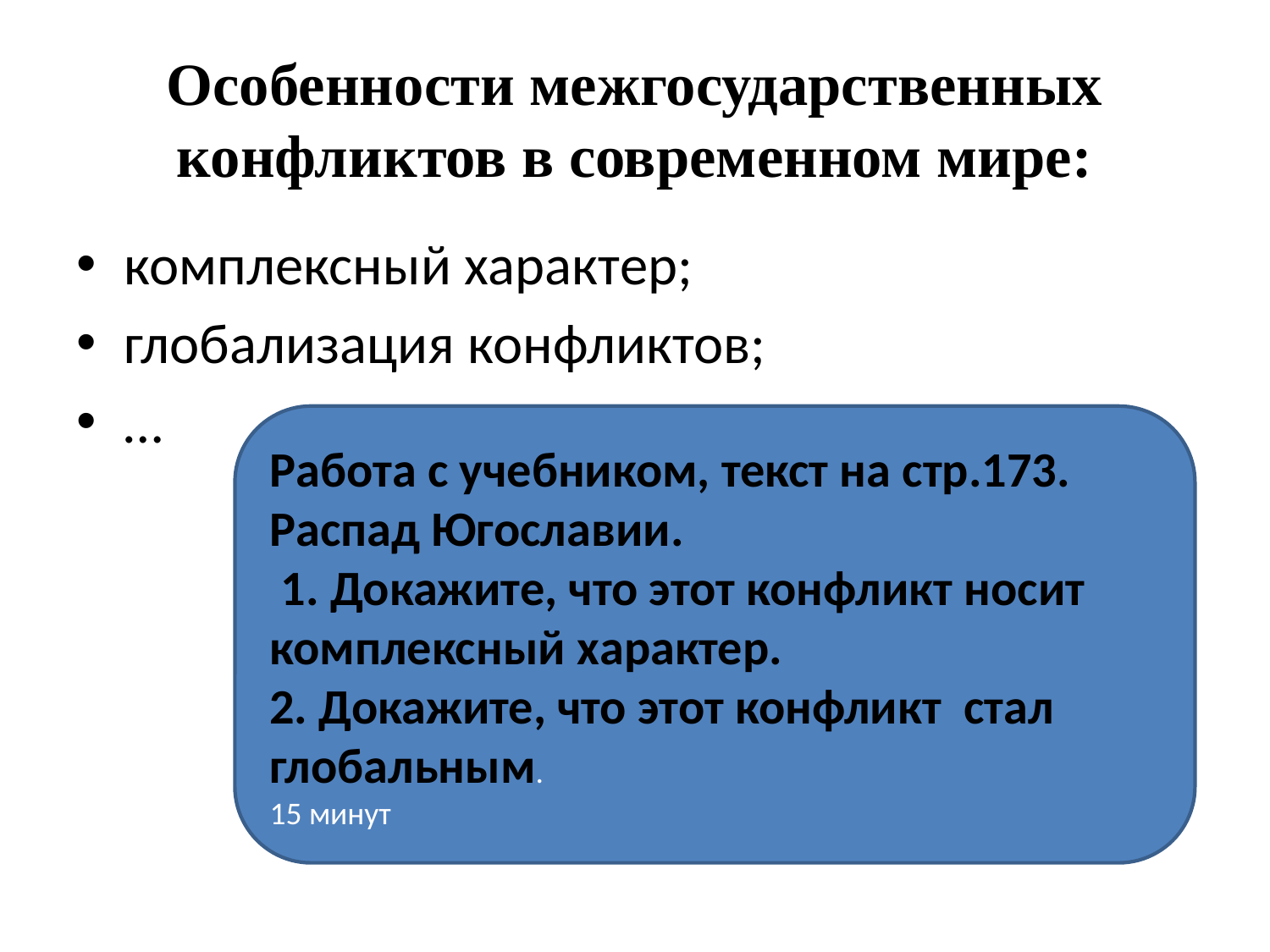

# Особенности межгосударственных конфликтов в современном мире:
комплексный характер;
глобализация конфликтов;
…
Работа с учебником, текст на стр.173. Распад Югославии.
 1. Докажите, что этот конфликт носит комплексный характер.
2. Докажите, что этот конфликт  стал глобальным.
15 минут